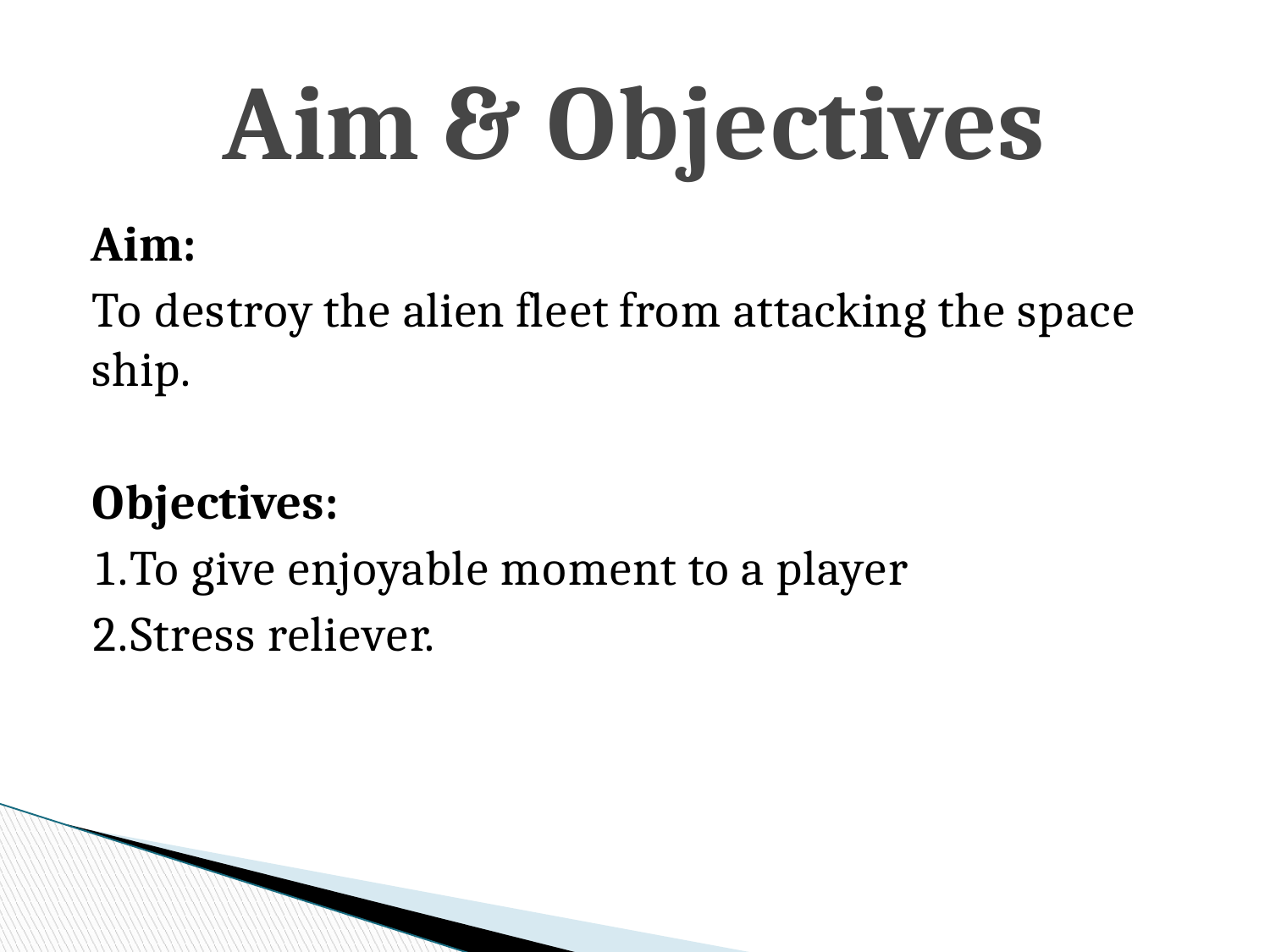

# Aim & Objectives
Aim:
To destroy the alien fleet from attacking the space ship.

Objectives:
1.To give enjoyable moment to a player
2.Stress reliever.